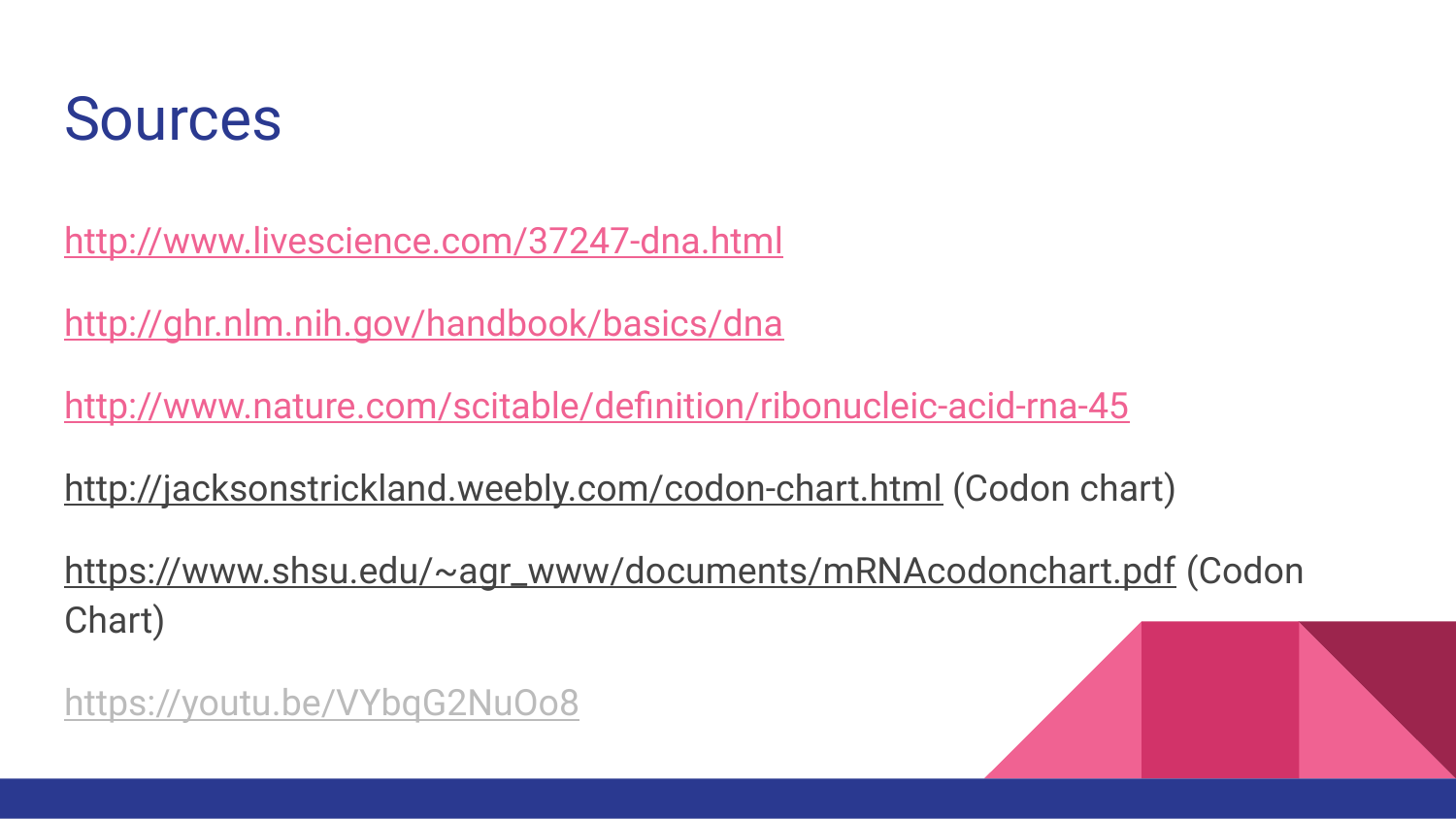

# Sources
http://www.livescience.com/37247-dna.html
http://ghr.nlm.nih.gov/handbook/basics/dna
http://www.nature.com/scitable/definition/ribonucleic-acid-rna-45
http://jacksonstrickland.weebly.com/codon-chart.html (Codon chart)
https://www.shsu.edu/~agr_www/documents/mRNAcodonchart.pdf (Codon Chart)
https://youtu.be/VYbqG2NuOo8